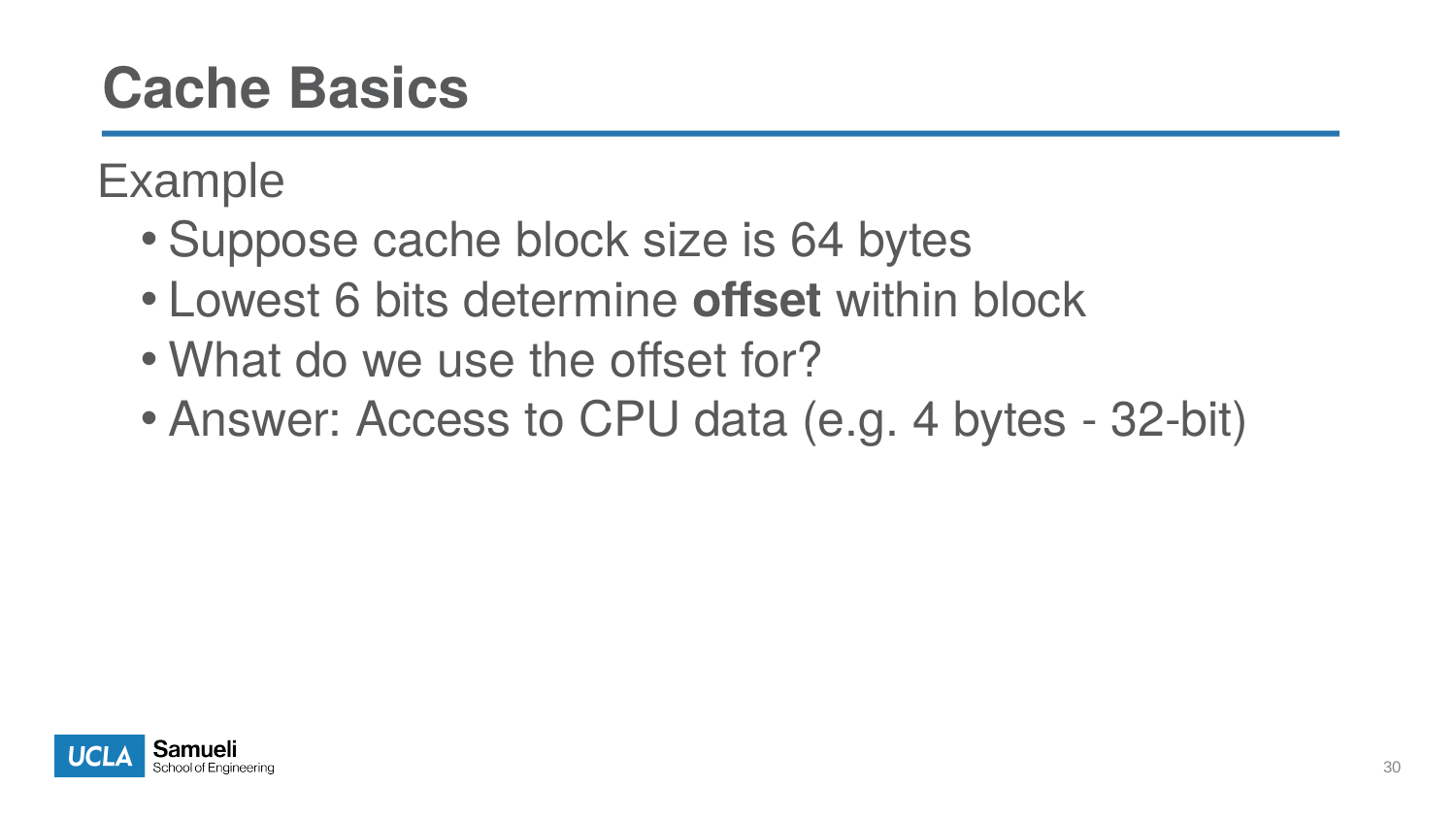

Cache Basics
Example
Suppose cache block size is 64 bytes
Lowest 6 bits determine offset within block
What do we use the offset for?
Answer: Access to CPU data (e.g. 4 bytes - 32-bit)
30